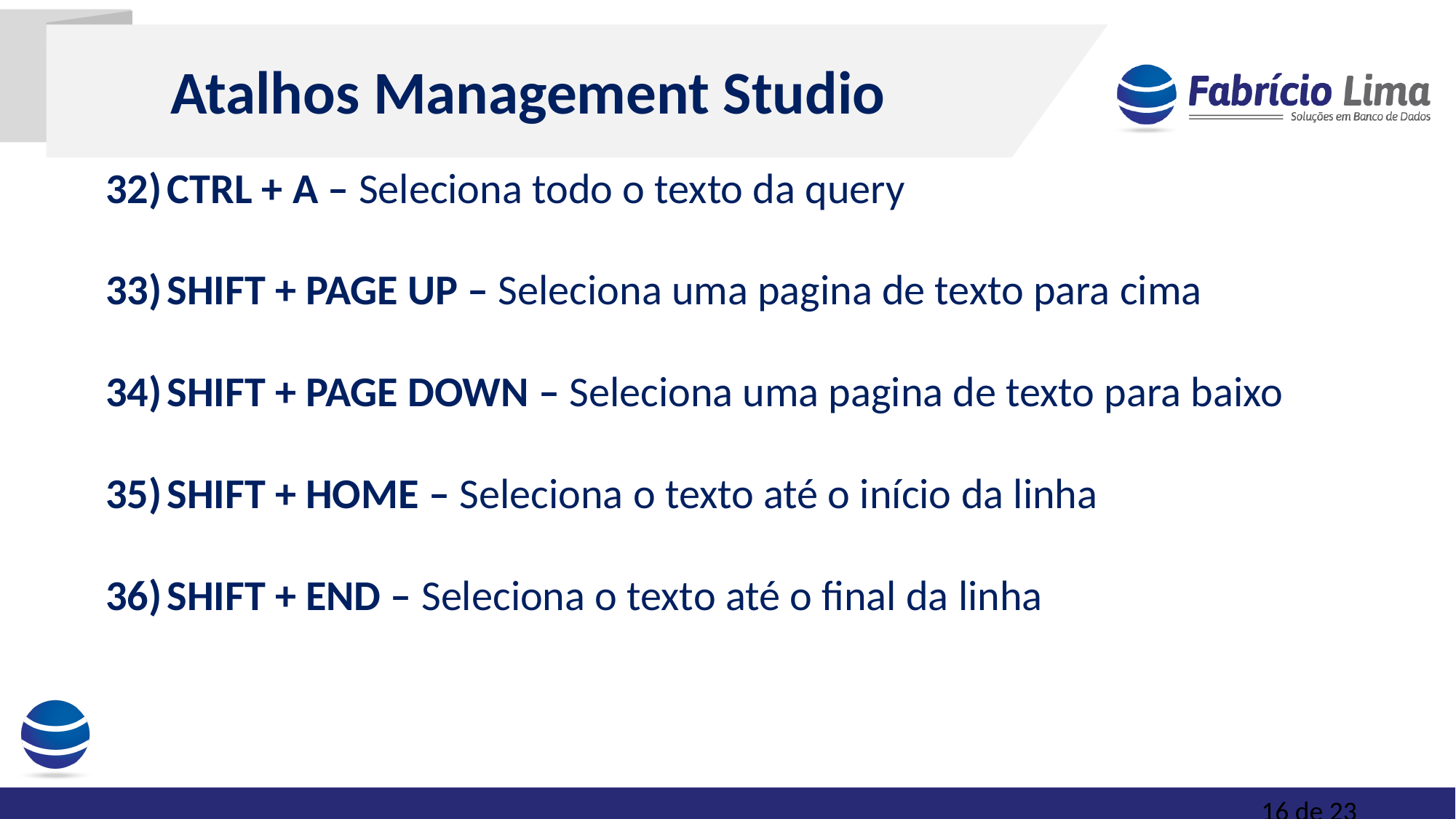

Atalhos Management Studio
CTRL + A – Seleciona todo o texto da query

SHIFT + PAGE UP – Seleciona uma pagina de texto para cima

SHIFT + PAGE DOWN – Seleciona uma pagina de texto para baixo

SHIFT + HOME – Seleciona o texto até o início da linha

SHIFT + END – Seleciona o texto até o final da linha
16 de 23